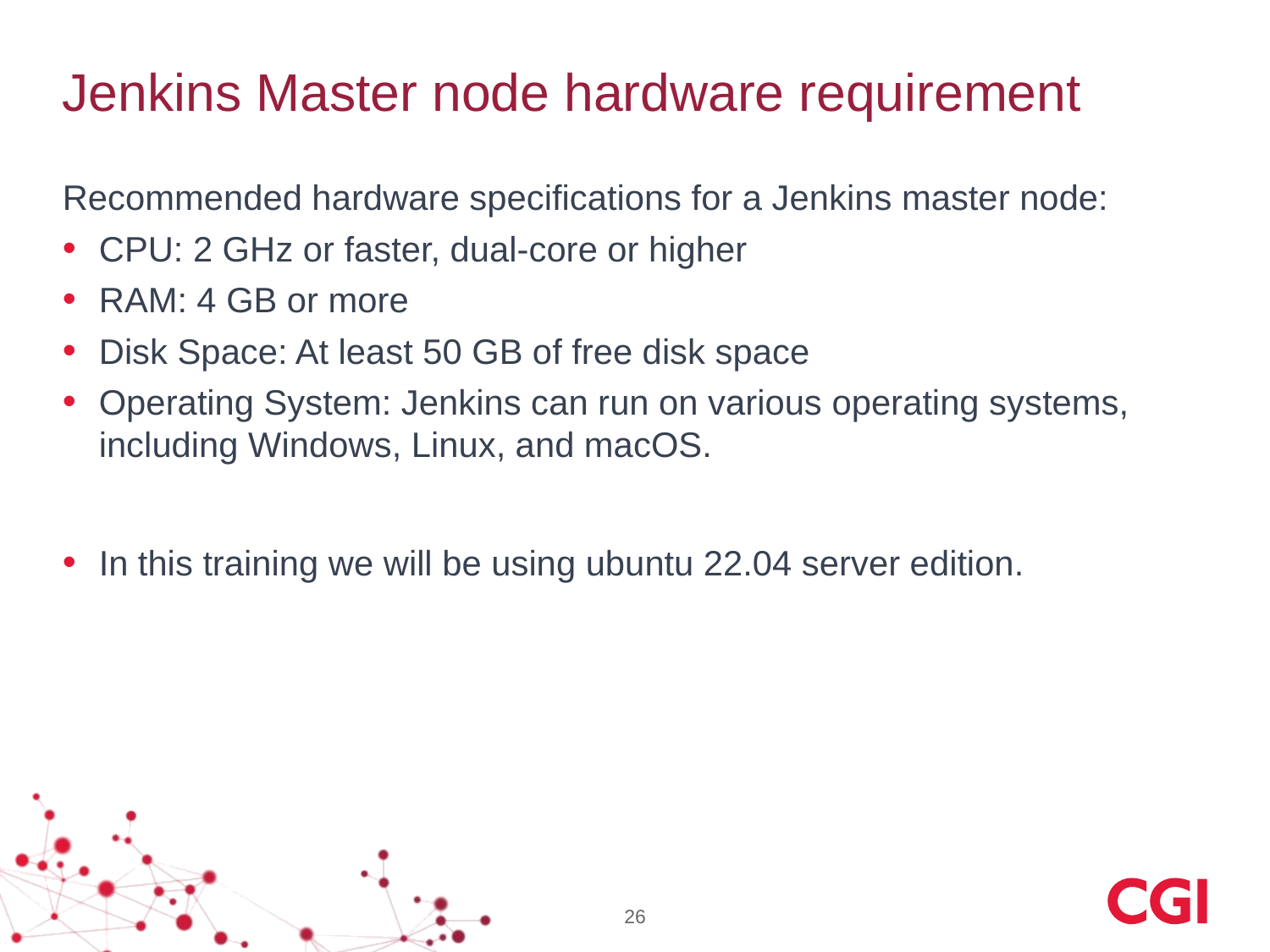

# Jenkins Master node hardware requirement
Recommended hardware specifications for a Jenkins master node:
CPU: 2 GHz or faster, dual-core or higher
RAM: 4 GB or more
Disk Space: At least 50 GB of free disk space
Operating System: Jenkins can run on various operating systems, including Windows, Linux, and macOS.

In this training we will be using ubuntu 22.04 server edition.

26